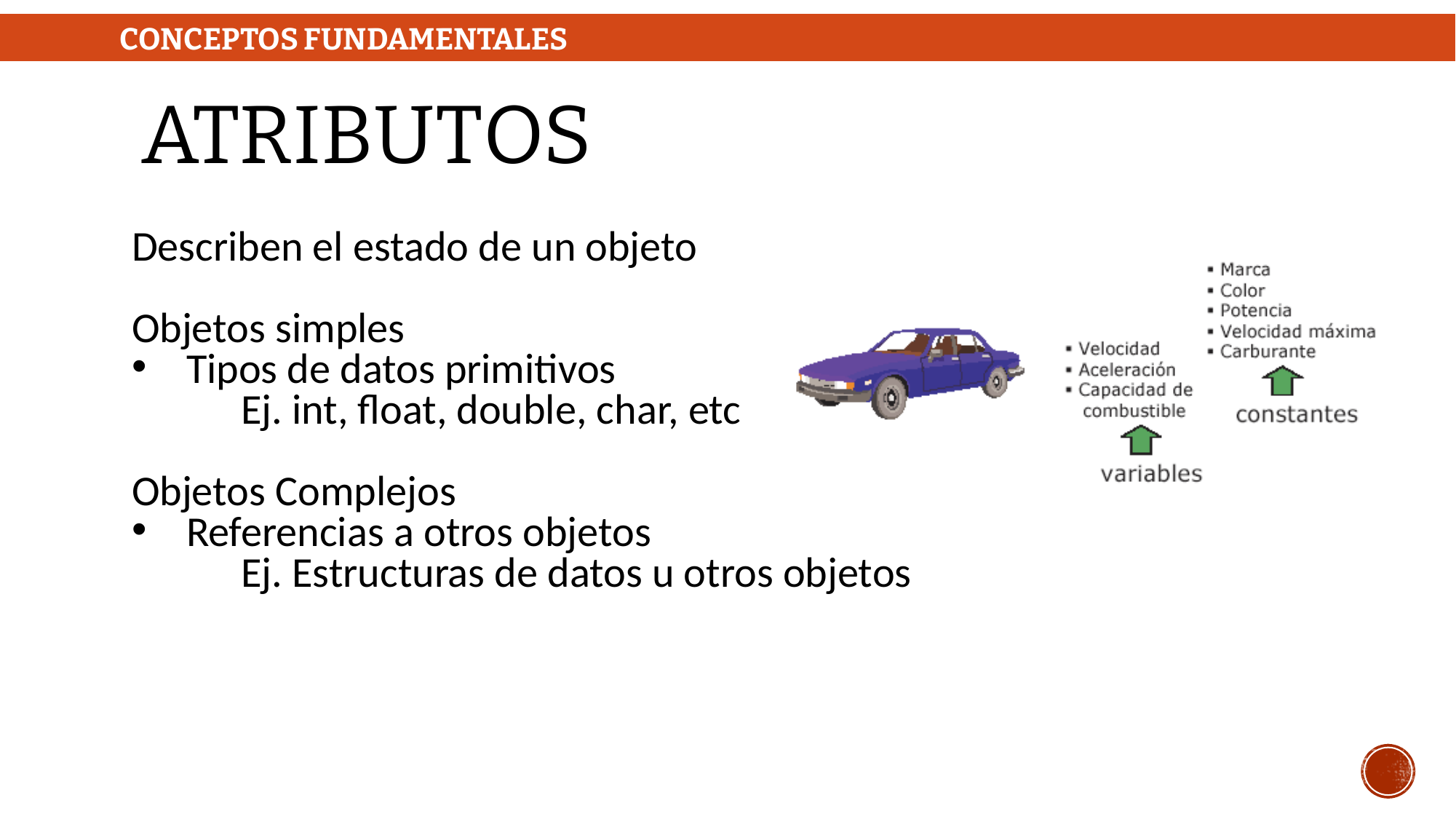

CONCEPTOS FUNDAMENTALES
# Atributos

Describen el estado de un objeto

Objetos simples
Tipos de datos primitivos
	Ej. int, float, double, char, etc

Objetos Complejos
Referencias a otros objetos
	Ej. Estructuras de datos u otros objetos